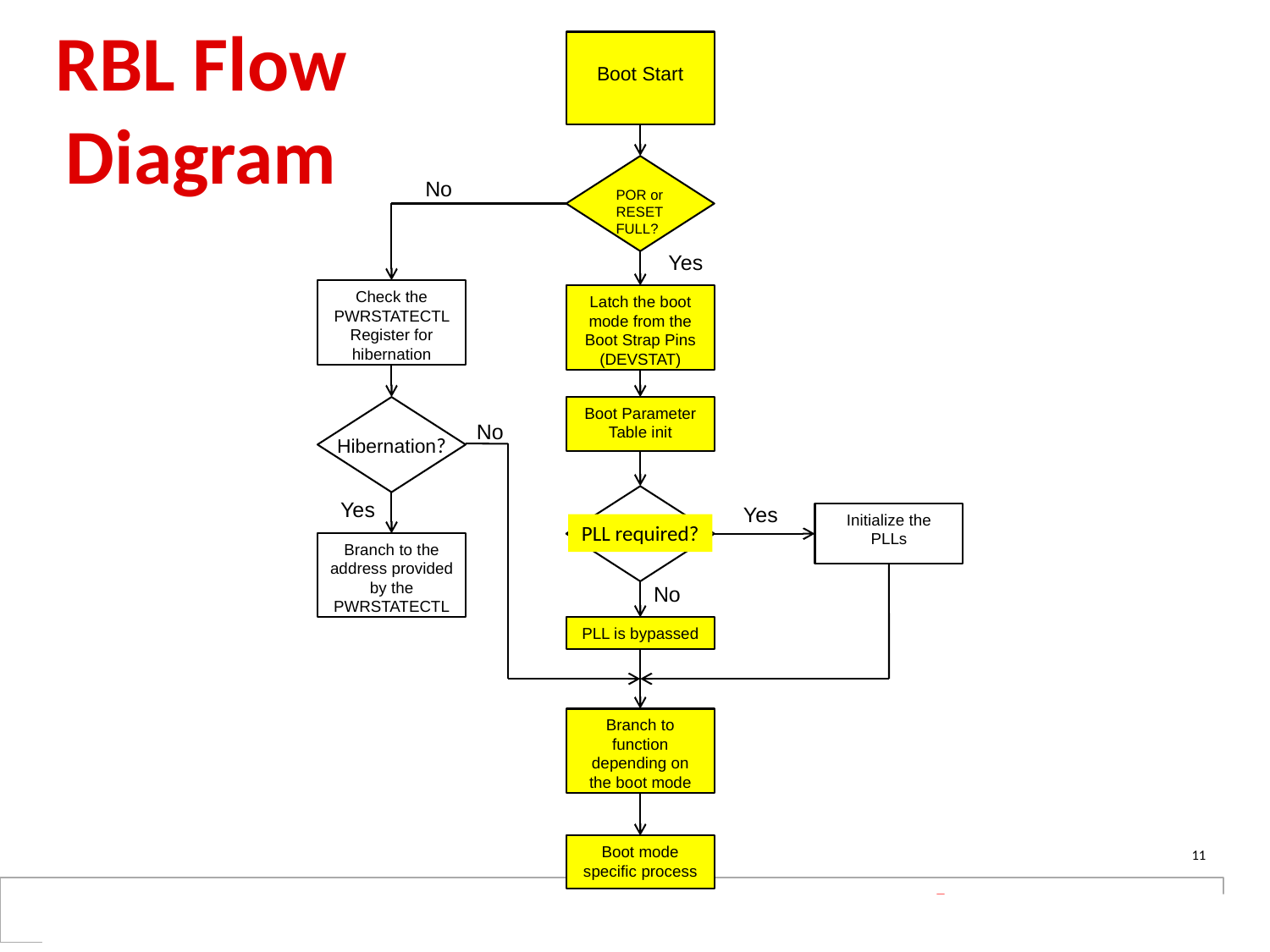

RBL Flow
Diagram

Boot Start
POR or RESETFULL?
No
Yes
Check the PWRSTATECTL Register for hibernation
Latch the boot mode from the Boot Strap Pins
(DEVSTAT)

Boot Parameter Table init
No
Hibernation?

Yes
Yes
Initialize the PLLs
PLL required?
Branch to the address provided by the PWRSTATECTL
No
PLL is bypassed
Branch to function depending on the boot mode
Boot mode specific process
11